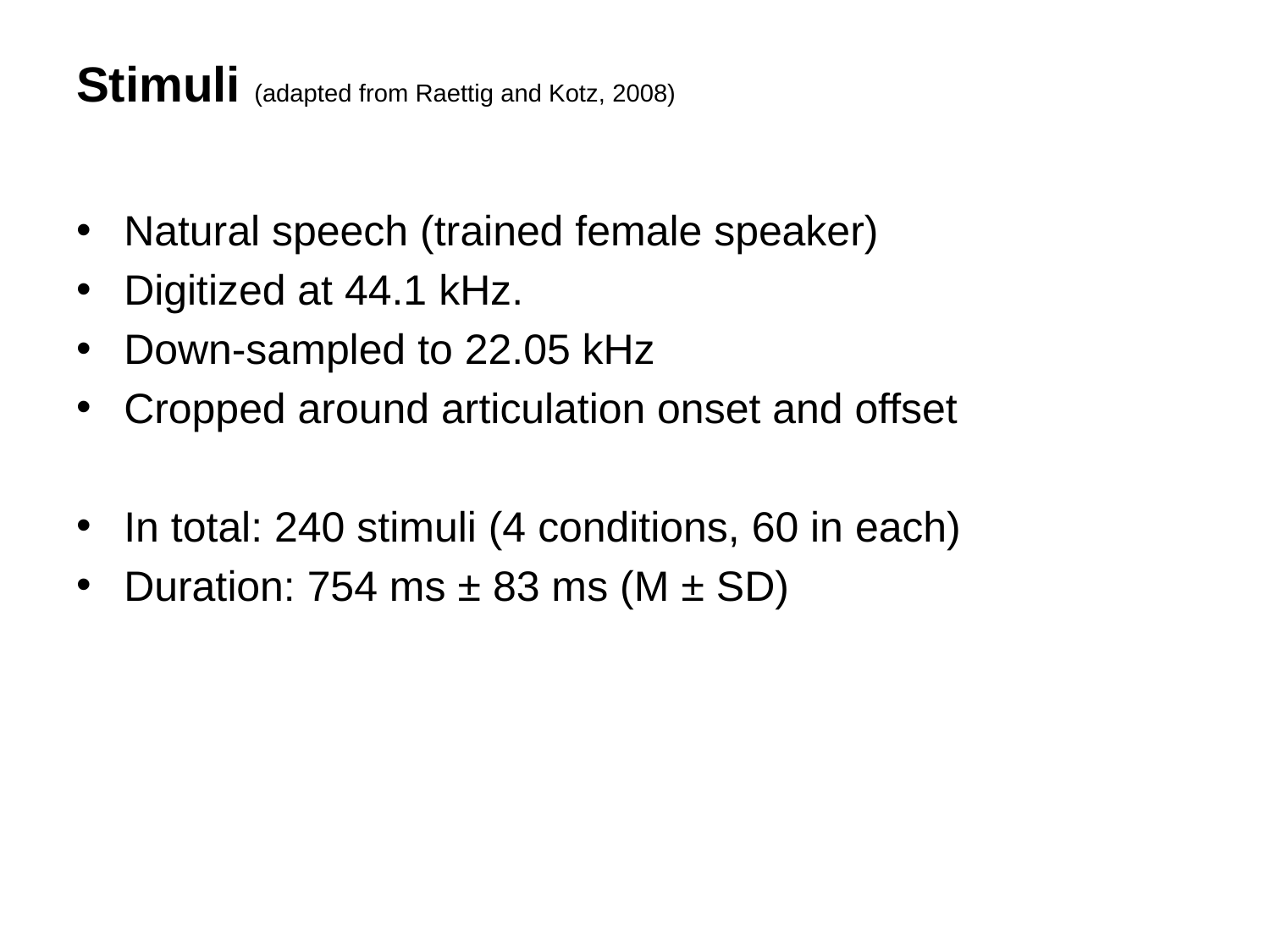

# Stimuli (adapted from Raettig and Kotz, 2008)
Natural speech (trained female speaker)
Digitized at 44.1 kHz.
Down-sampled to 22.05 kHz
Cropped around articulation onset and offset

In total: 240 stimuli (4 conditions, 60 in each)
Duration: 754 ms ± 83 ms (M ± SD)